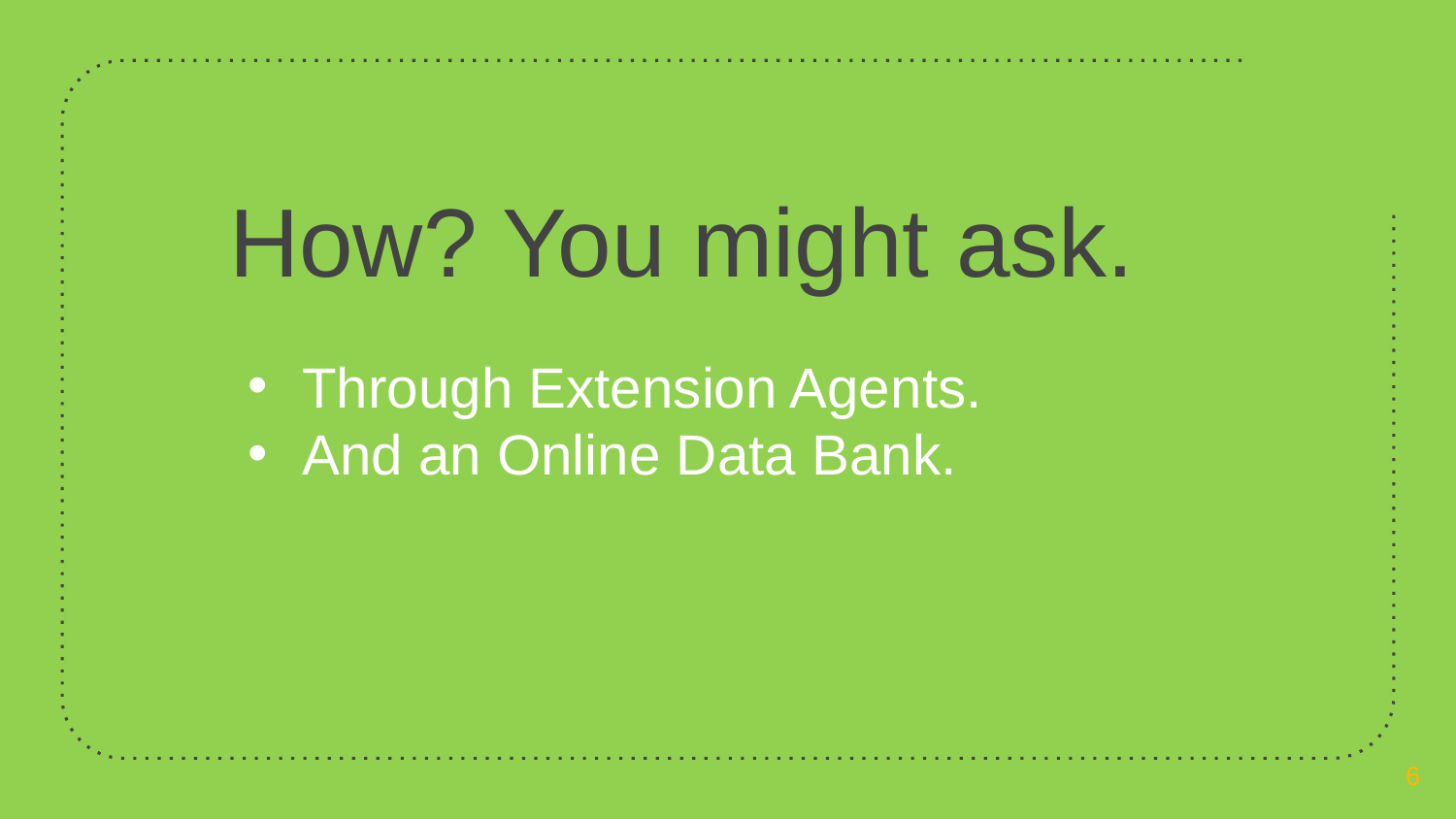

# How? You might ask.
Through Extension Agents.
And an Online Data Bank.
6